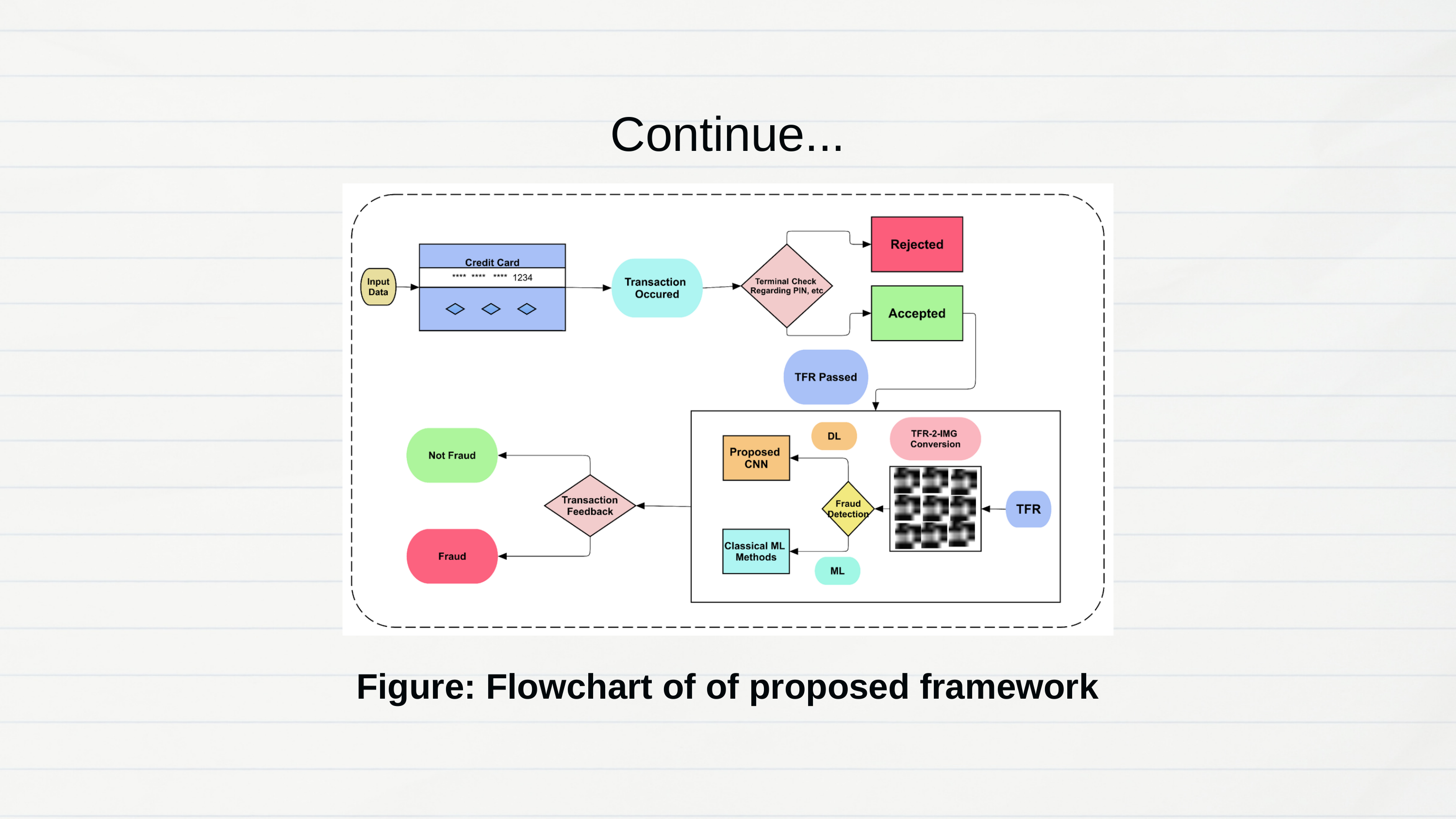

Continue...

Figure: Flowchart of of proposed framework